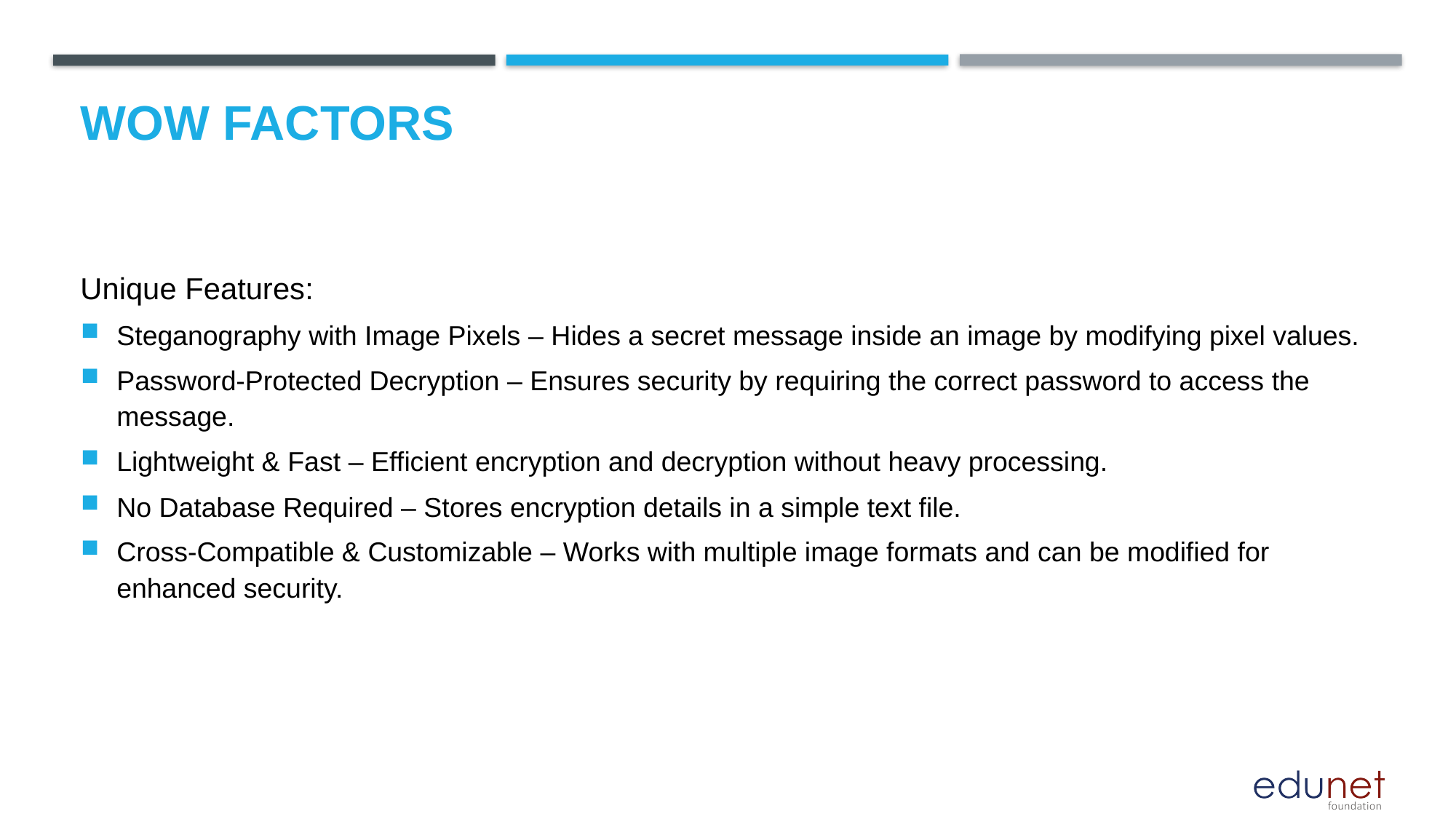

# Wow factors
Unique Features:
Steganography with Image Pixels – Hides a secret message inside an image by modifying pixel values.
Password-Protected Decryption – Ensures security by requiring the correct password to access the message.
Lightweight & Fast – Efficient encryption and decryption without heavy processing.
No Database Required – Stores encryption details in a simple text file.
Cross-Compatible & Customizable – Works with multiple image formats and can be modified for enhanced security.